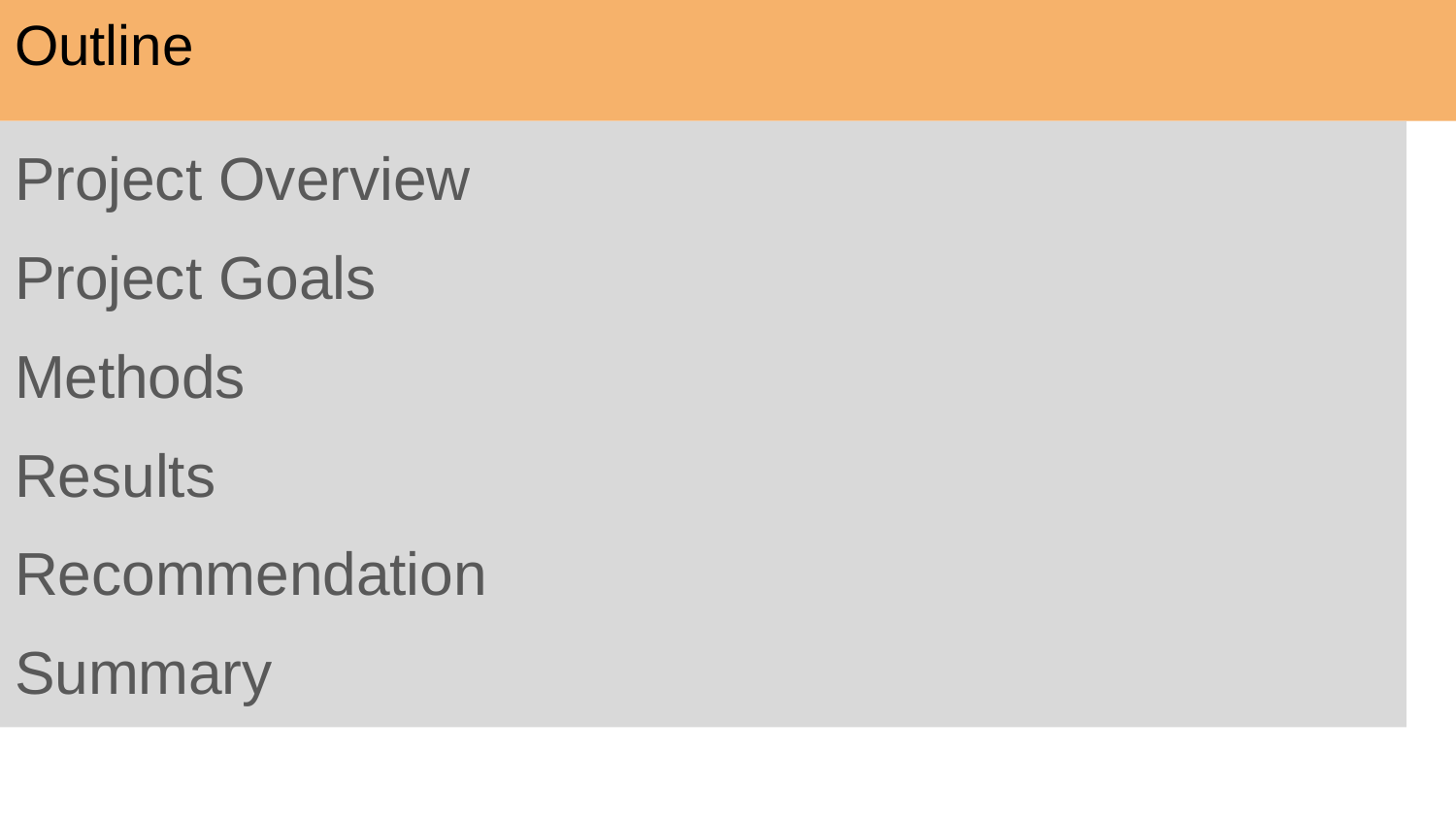

# Outline
Project Overview
Project Goals
Methods
Results
Recommendation
Summary